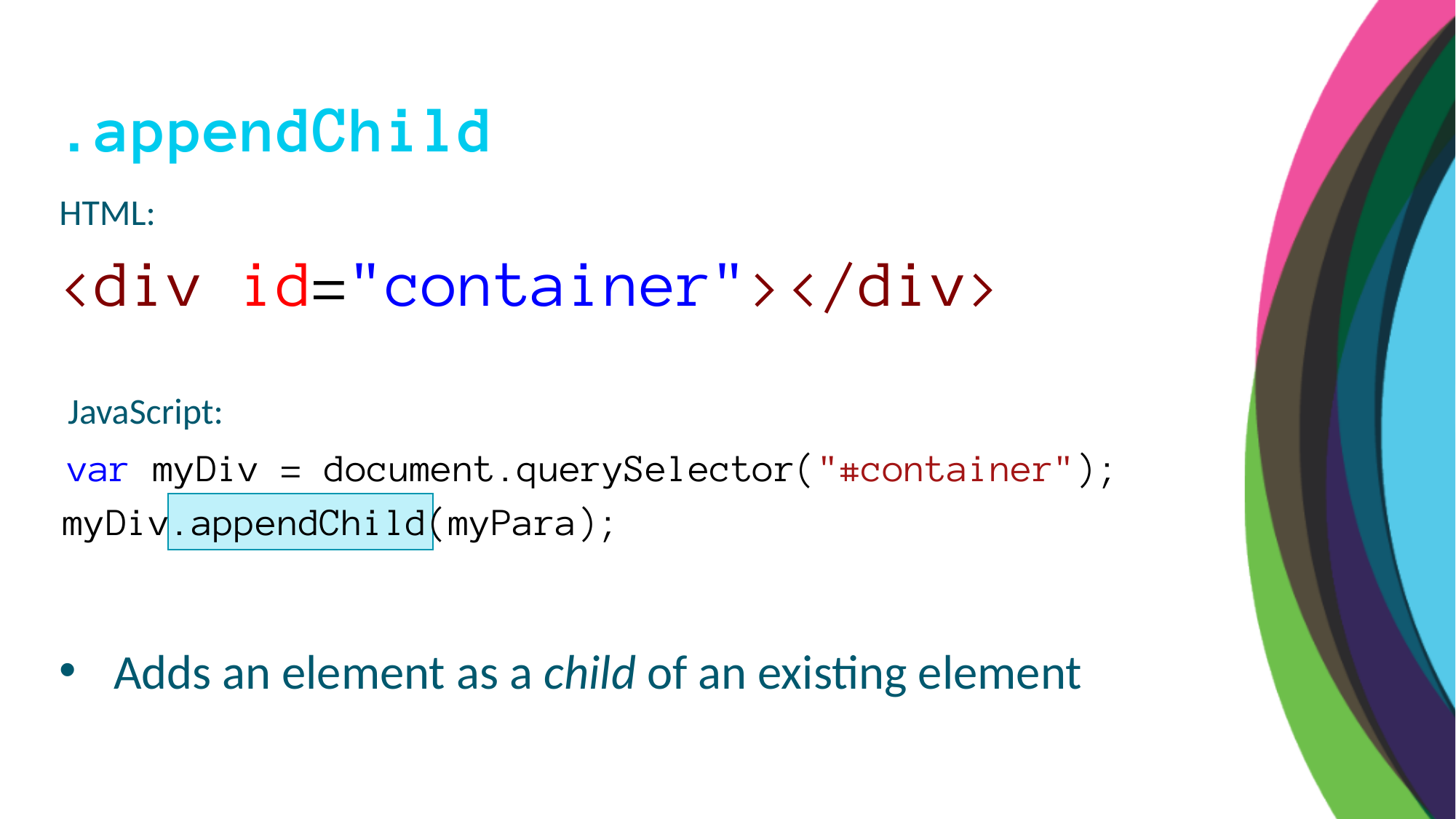

.appendChild
HTML:
<div id="container"></div>

JavaScript:
var myDiv = document.querySelector("#container");

myDiv.appendChild(myPara);

Adds an element as a child of an existing element